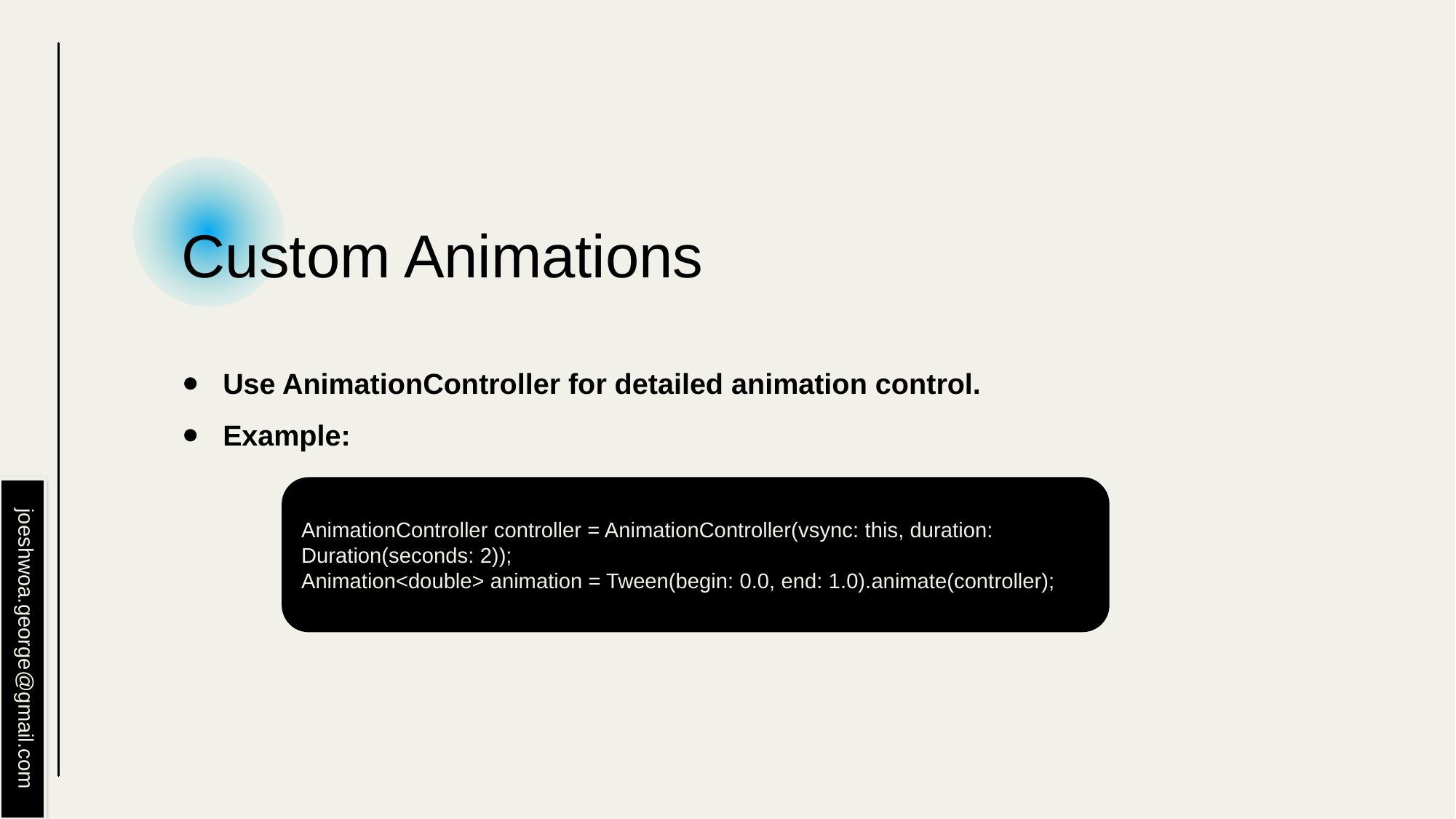

# Custom Animations
Use AnimationController for detailed animation control.
Example:
AnimationController controller = AnimationController(vsync: this, duration: Duration(seconds: 2));
Animation<double> animation = Tween(begin: 0.0, end: 1.0).animate(controller);
joeshwoa.george@gmail.com